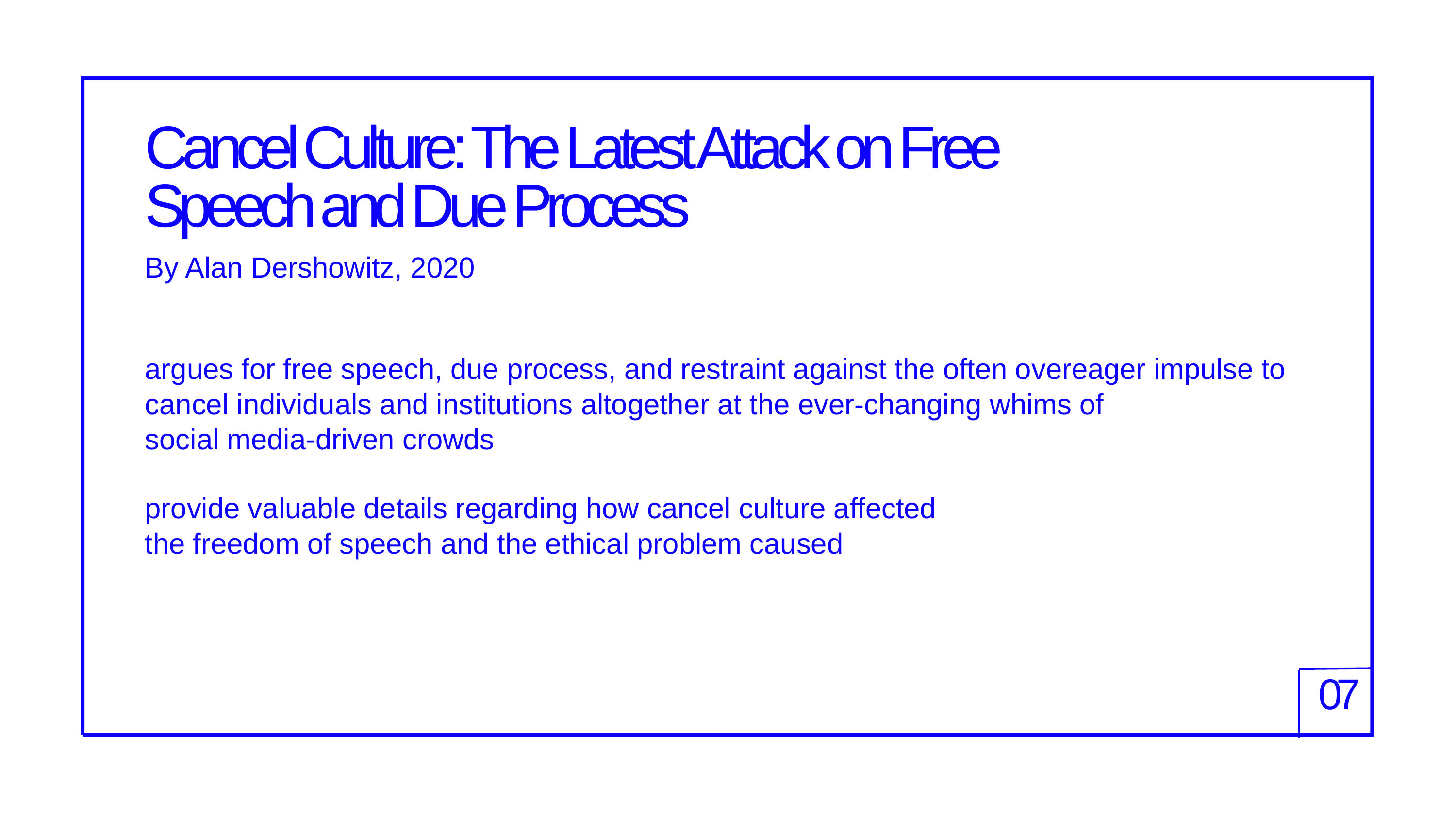

Cancel Culture: The Latest Attack on Free Speech and Due Process
By Alan Dershowitz, 2020
argues for free speech, due process, and restraint against the often overeager impulse to
cancel individuals and institutions altogether at the ever-changing whims of
social media-driven crowds

provide valuable details regarding how cancel culture affected
the freedom of speech and the ethical problem caused

07